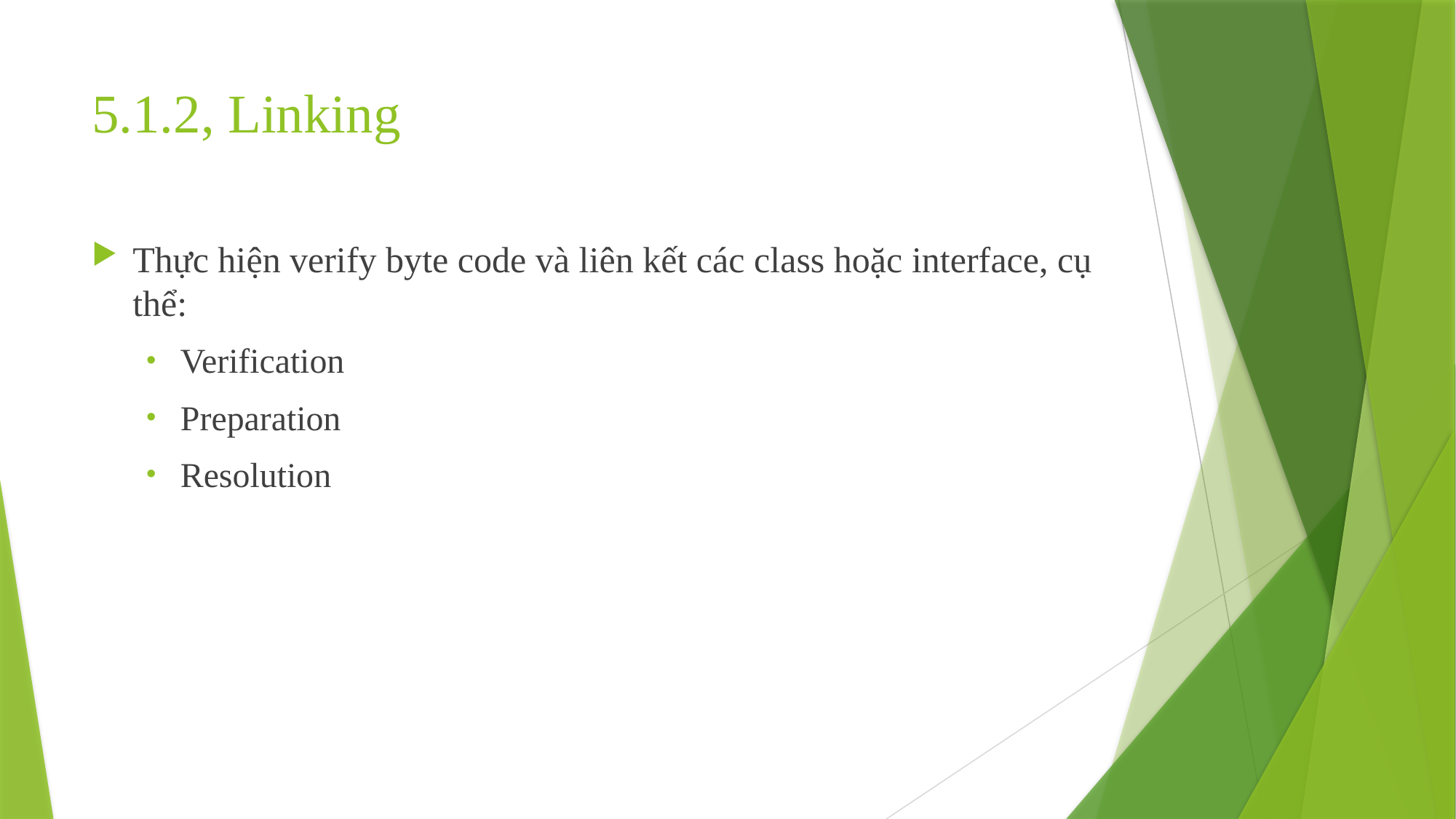

# 5.1.2, Linking
Thực hiện verify byte code và liên kết các class hoặc interface, cụ thể:
Verification
Preparation
Resolution